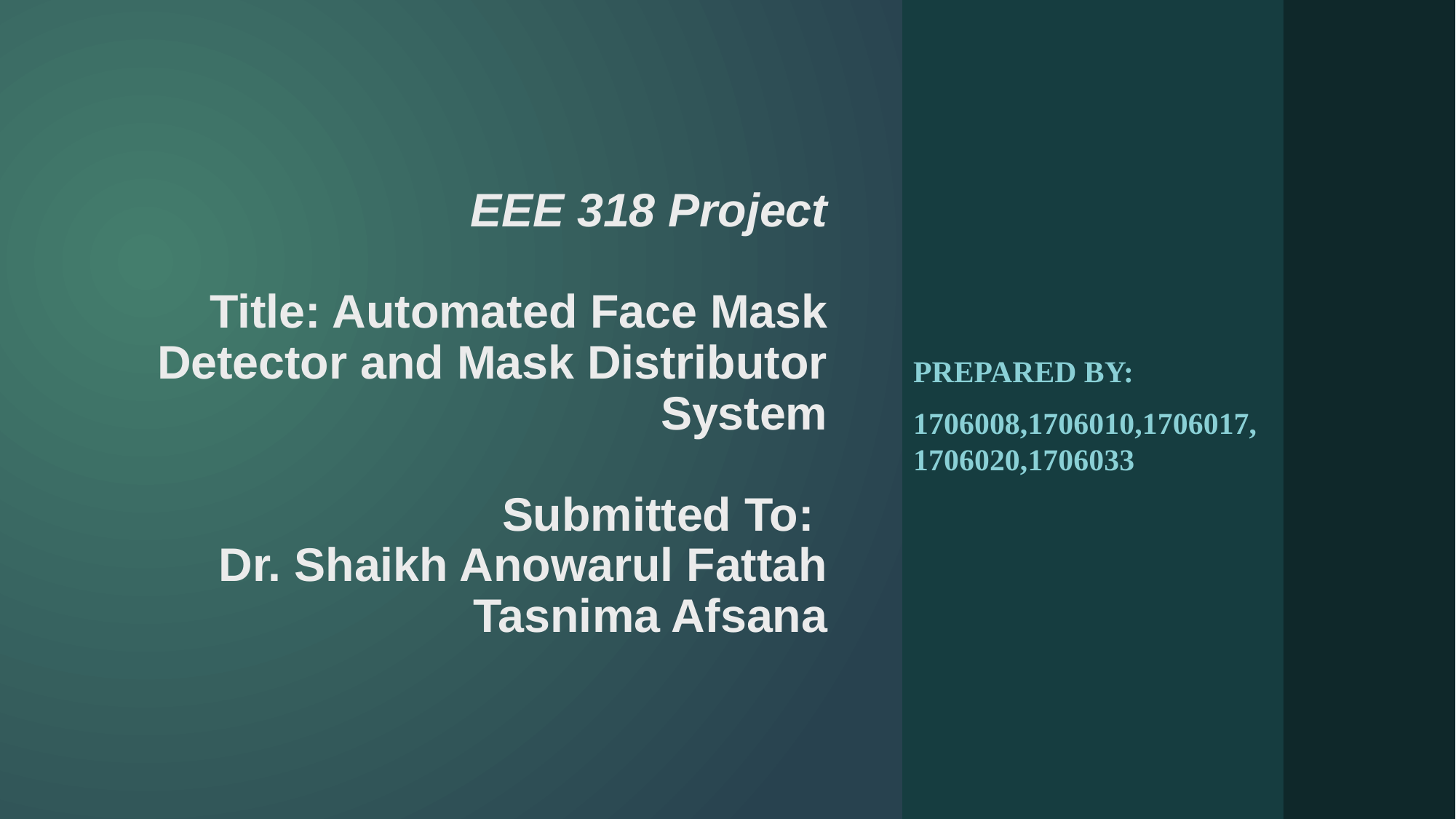

# EEE 318 Project Title: Automated Face Mask Detector and Mask Distributor System Submitted To: Dr. Shaikh Anowarul Fattah Tasnima Afsana
Prepared by:
1706008,1706010,1706017,1706020,1706033